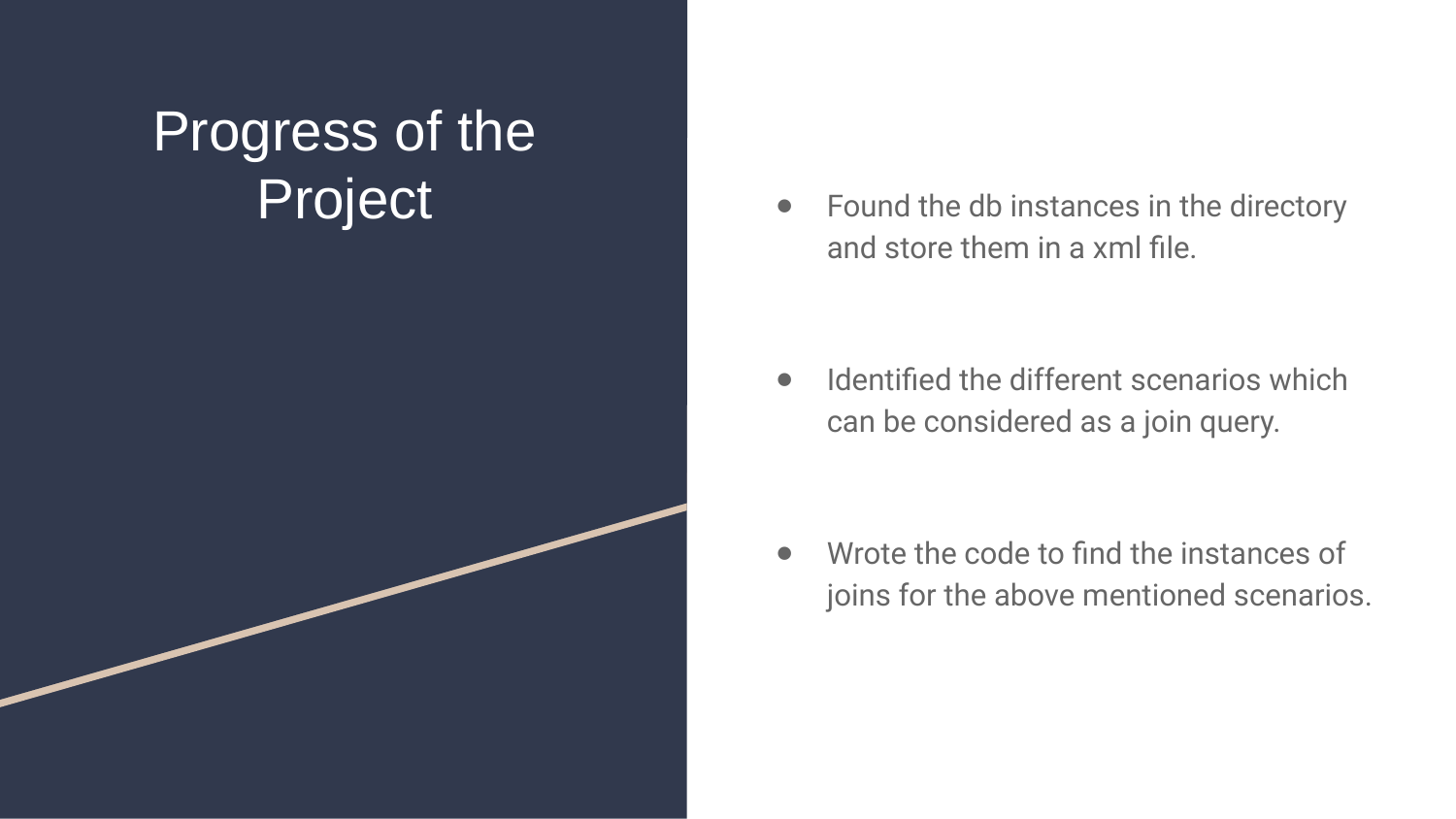

# Progress of the Project
Found the db instances in the directory and store them in a xml file.

Identified the different scenarios which can be considered as a join query.

Wrote the code to find the instances of joins for the above mentioned scenarios.